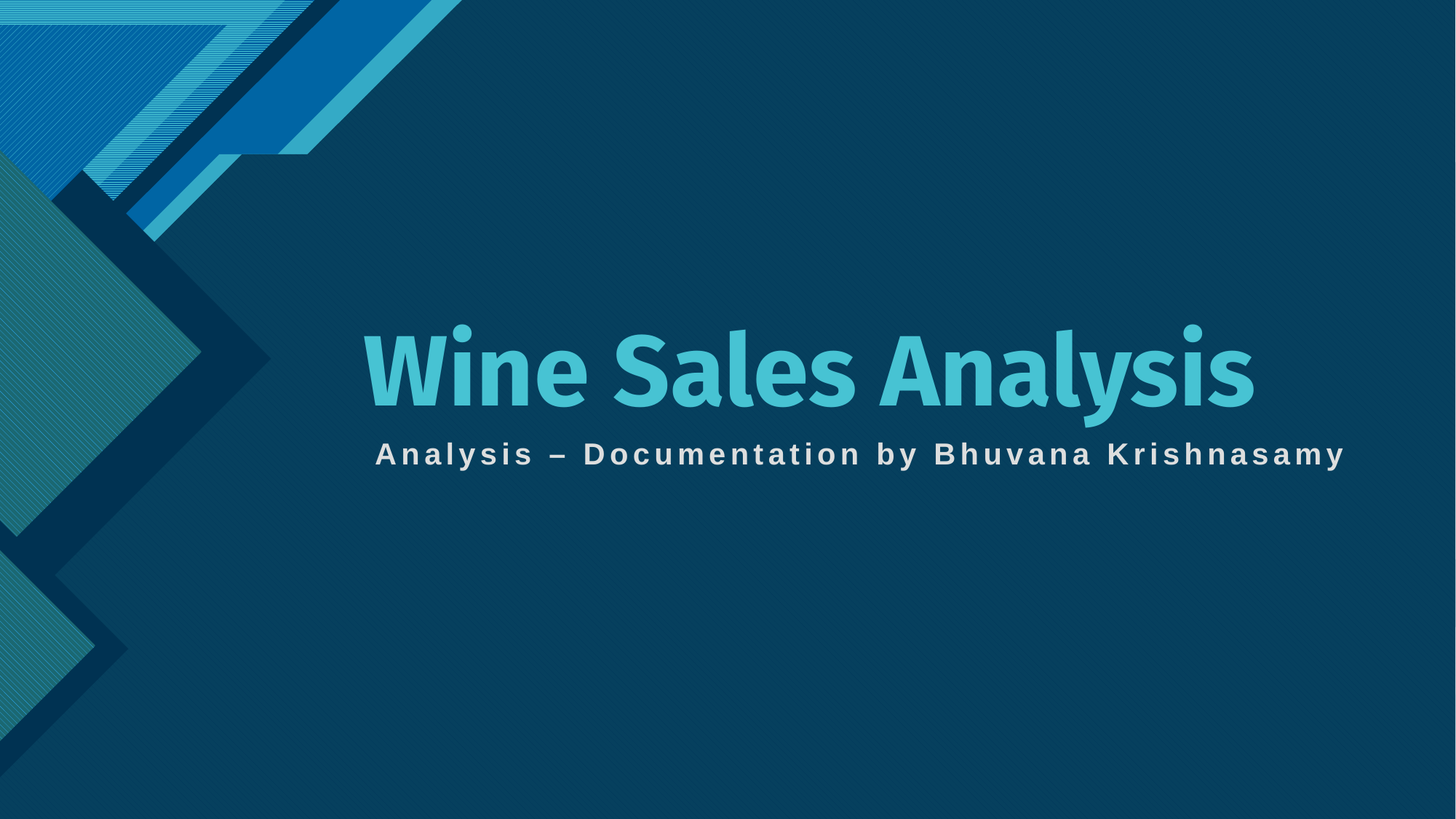

# Wine Sales Analysis
Analysis – Documentation by Bhuvana Krishnasamy